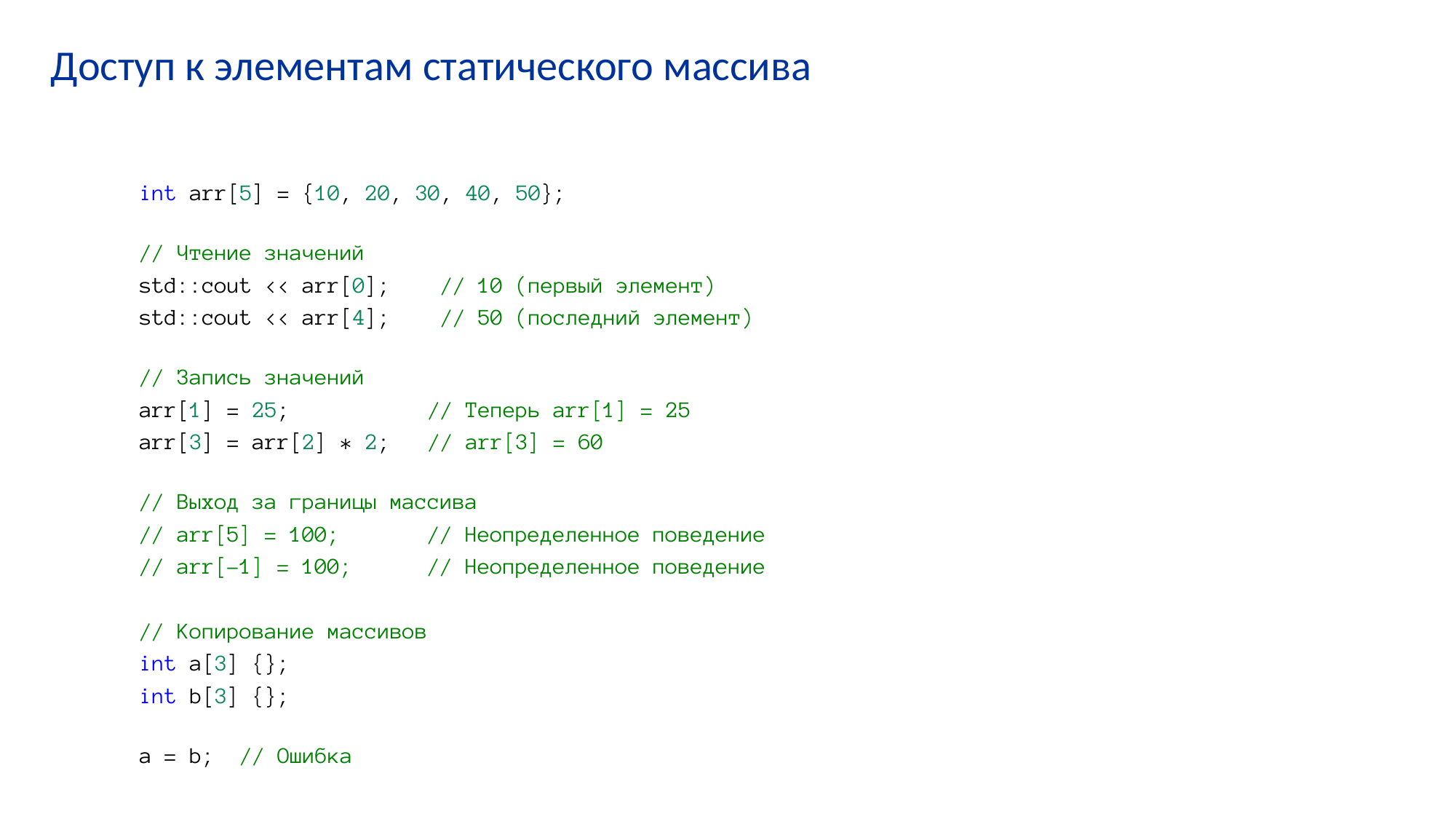

# Доступ к элементам статического массива
int arr[5] = {10, 20, 30, 40, 50};
// Чтение значений
std::cout << arr[0];    // 10 (первый элемент)
std::cout << arr[4];    // 50 (последний элемент)
// Запись значений
arr[1] = 25;           // Теперь arr[1] = 25
arr[3] = arr[2] * 2;   // arr[3] = 60
// Выход за границы массива
// arr[5] = 100;       // Неопределенное поведение
// arr[-1] = 100;      // Неопределенное поведение

// Копирование массивов
int a[3] {};
int b[3] {};
a = b;  // Ошибка